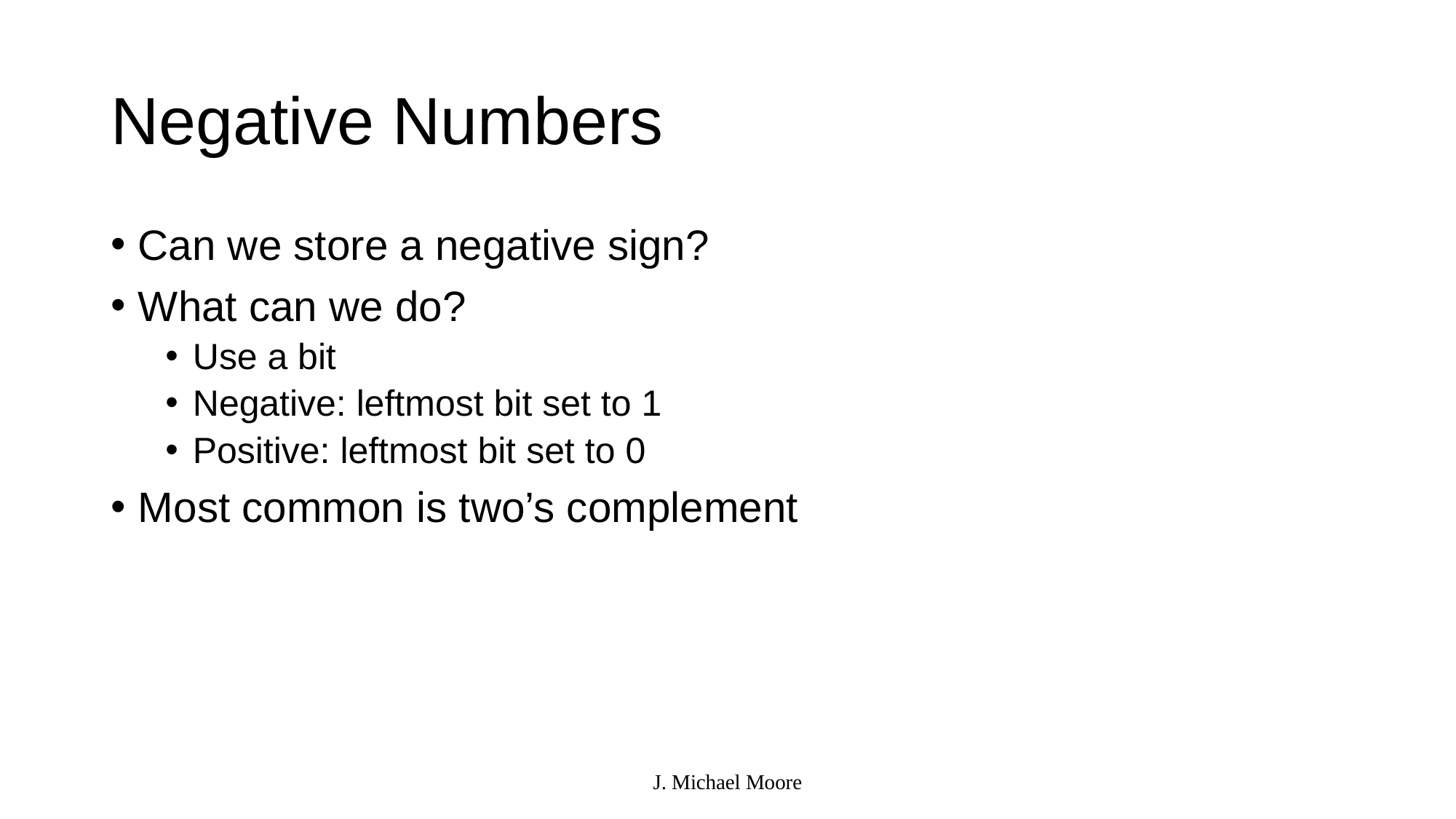

# Negative Numbers
Can we store a negative sign?
What can we do?
Use a bit
Negative: leftmost bit set to 1
Positive: leftmost bit set to 0
Most common is two’s complement
J. Michael Moore